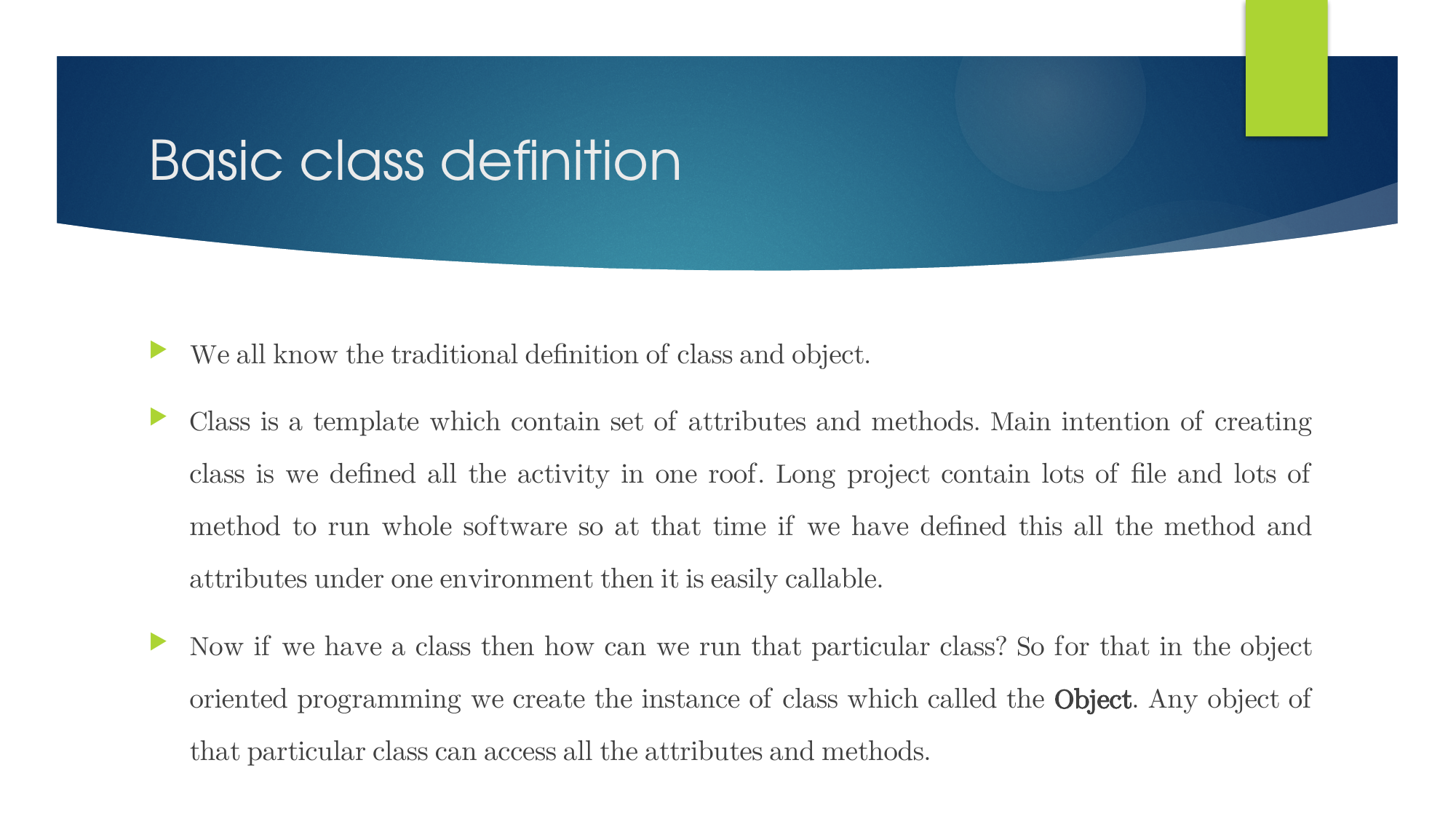

# Basic class definition
We all know the traditional definition of class and object.
Class is a template which contain set of attributes and methods. Main intention of creating class is we defined all the activity in one roof. Long project contain lots of file and lots of method to run whole software so at that time if we have defined this all the method and attributes under one environment then it is easily callable.
Now if we have a class then how can we run that particular class? So for that in the object oriented programming we create the instance of class which called the Object. Any object of that particular class can access all the attributes and methods.